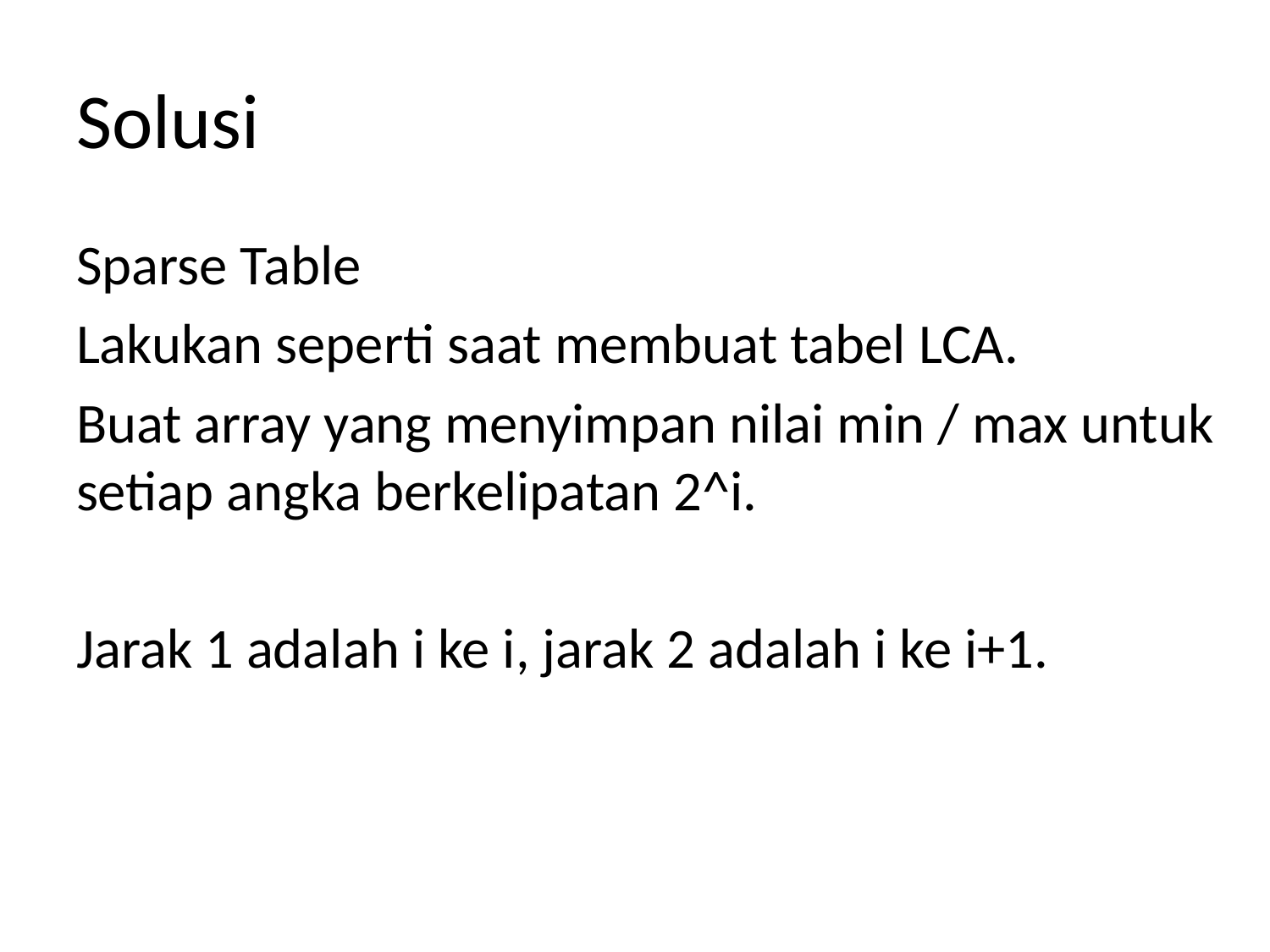

# Solusi
Sparse Table
Lakukan seperti saat membuat tabel LCA.
Buat array yang menyimpan nilai min / max untuk setiap angka berkelipatan 2^i.

Jarak 1 adalah i ke i, jarak 2 adalah i ke i+1.